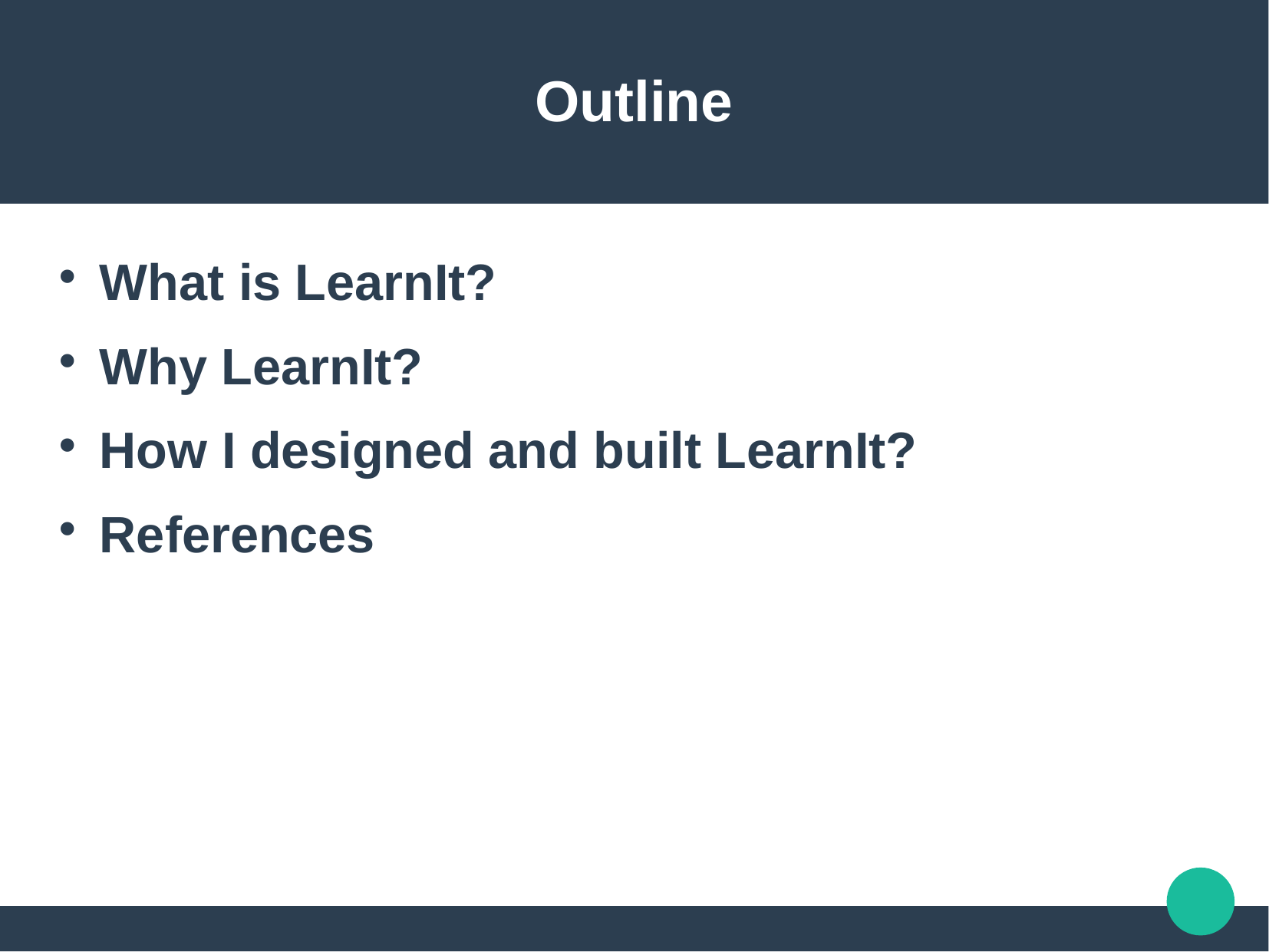

Outline
What is LearnIt?
Why LearnIt?
How I designed and built LearnIt?
References